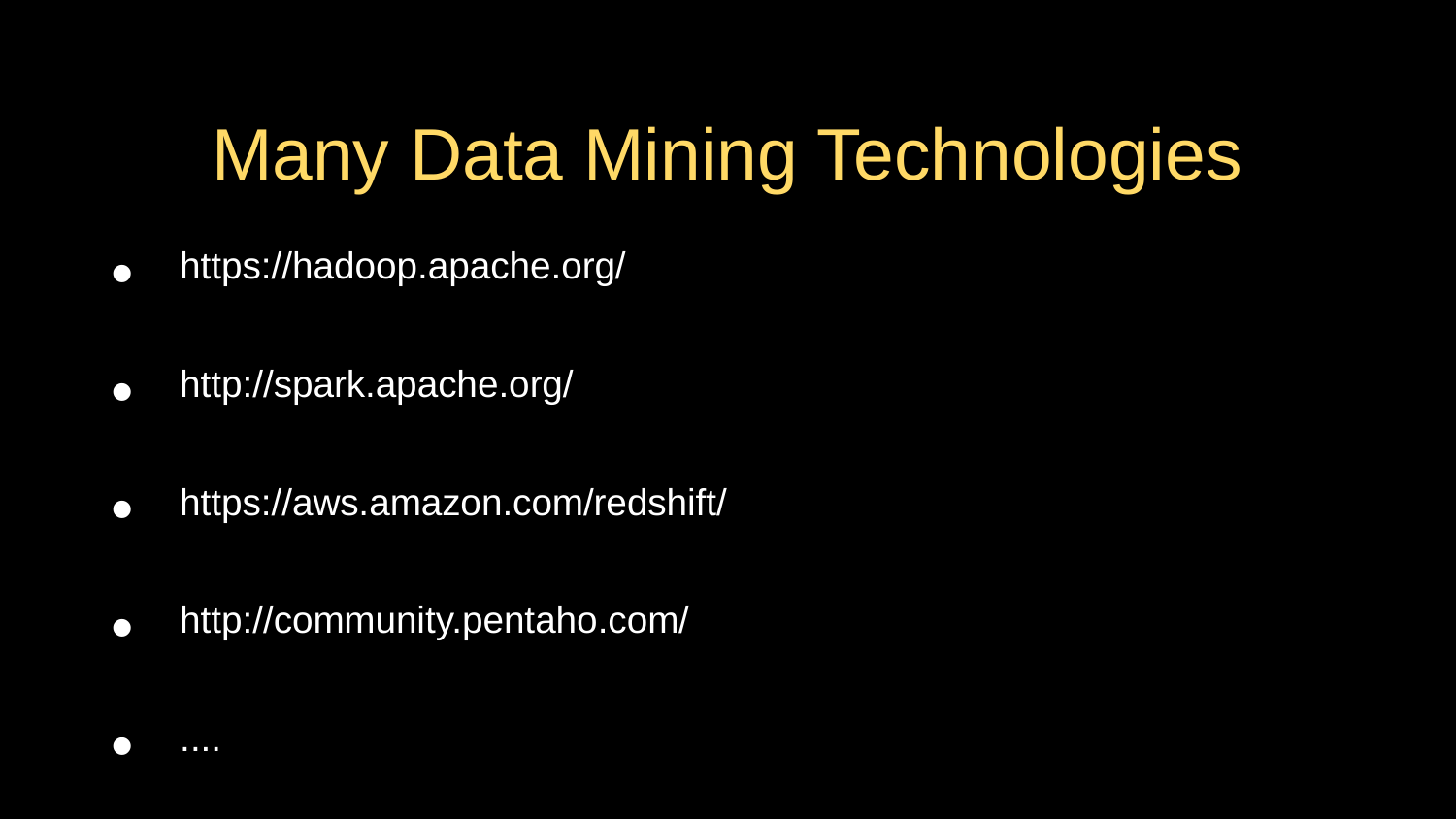

Many Data Mining Technologies
https://hadoop.apache.org/
http://spark.apache.org/
https://aws.amazon.com/redshift/
http://community.pentaho.com/
....